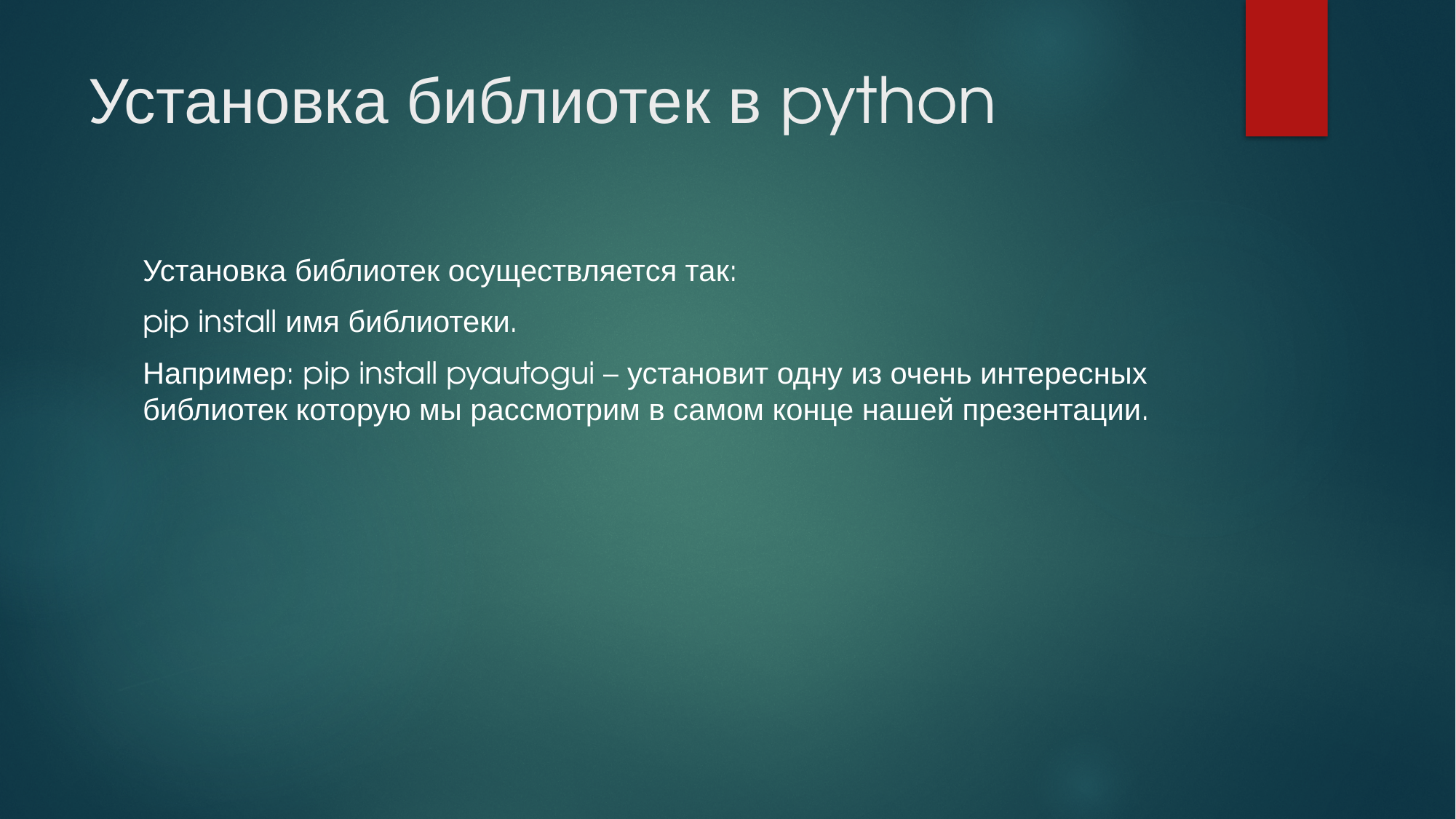

# Установка библиотек в python
Установка библиотек осуществляется так:
pip install имя библиотеки.
Например: pip install pyautogui – установит одну из очень интересных библиотек которую мы рассмотрим в самом конце нашей презентации.